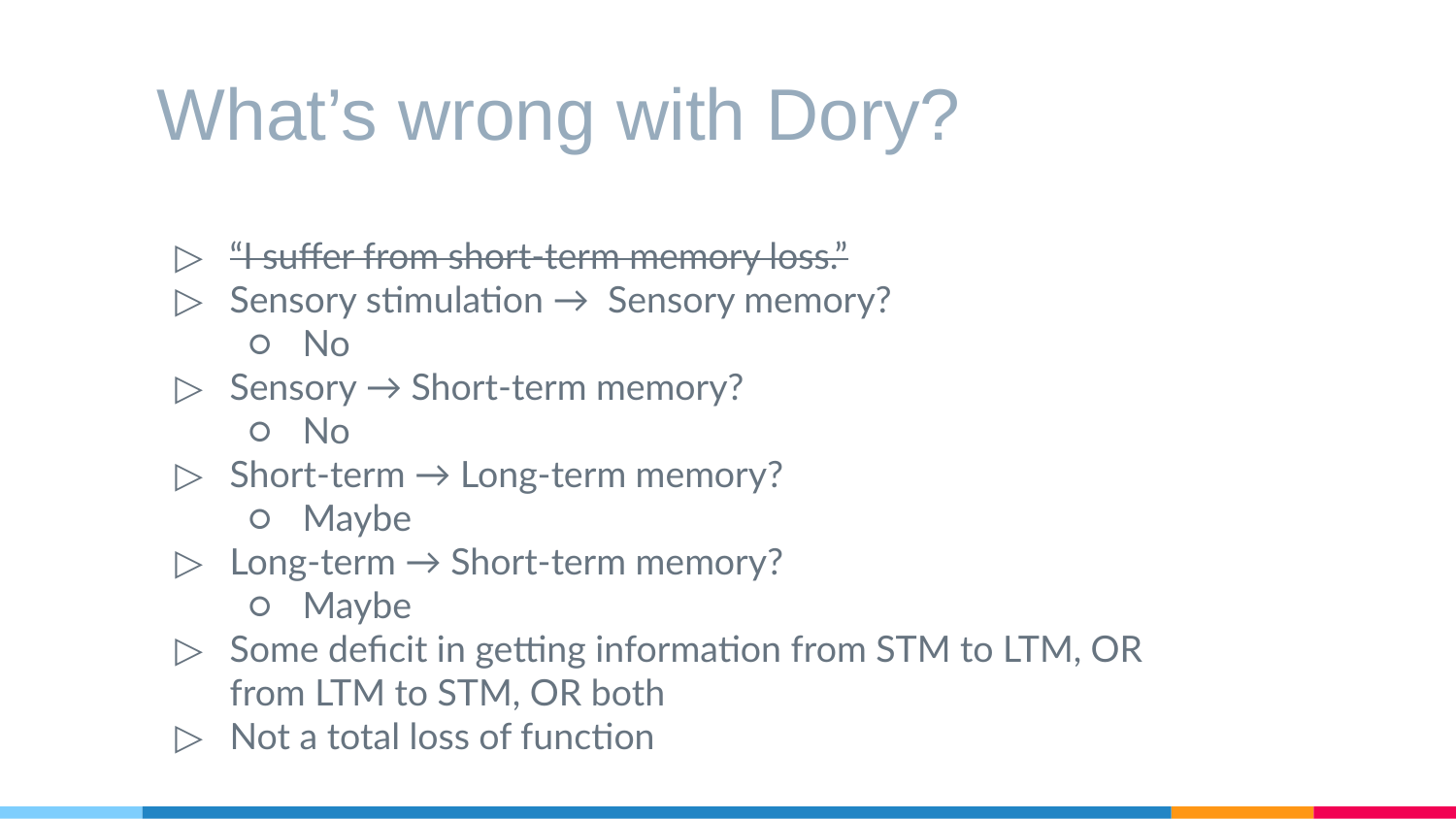

# What’s wrong with Dory?
“I suffer from short-term memory loss.”
Sensory stimulation →  Sensory memory?
No
Sensory → Short-term memory?
No
Short-term → Long-term memory?
Maybe
Long-term → Short-term memory?
Maybe
Some deficit in getting information from STM to LTM, OR from LTM to STM, OR both
Not a total loss of function